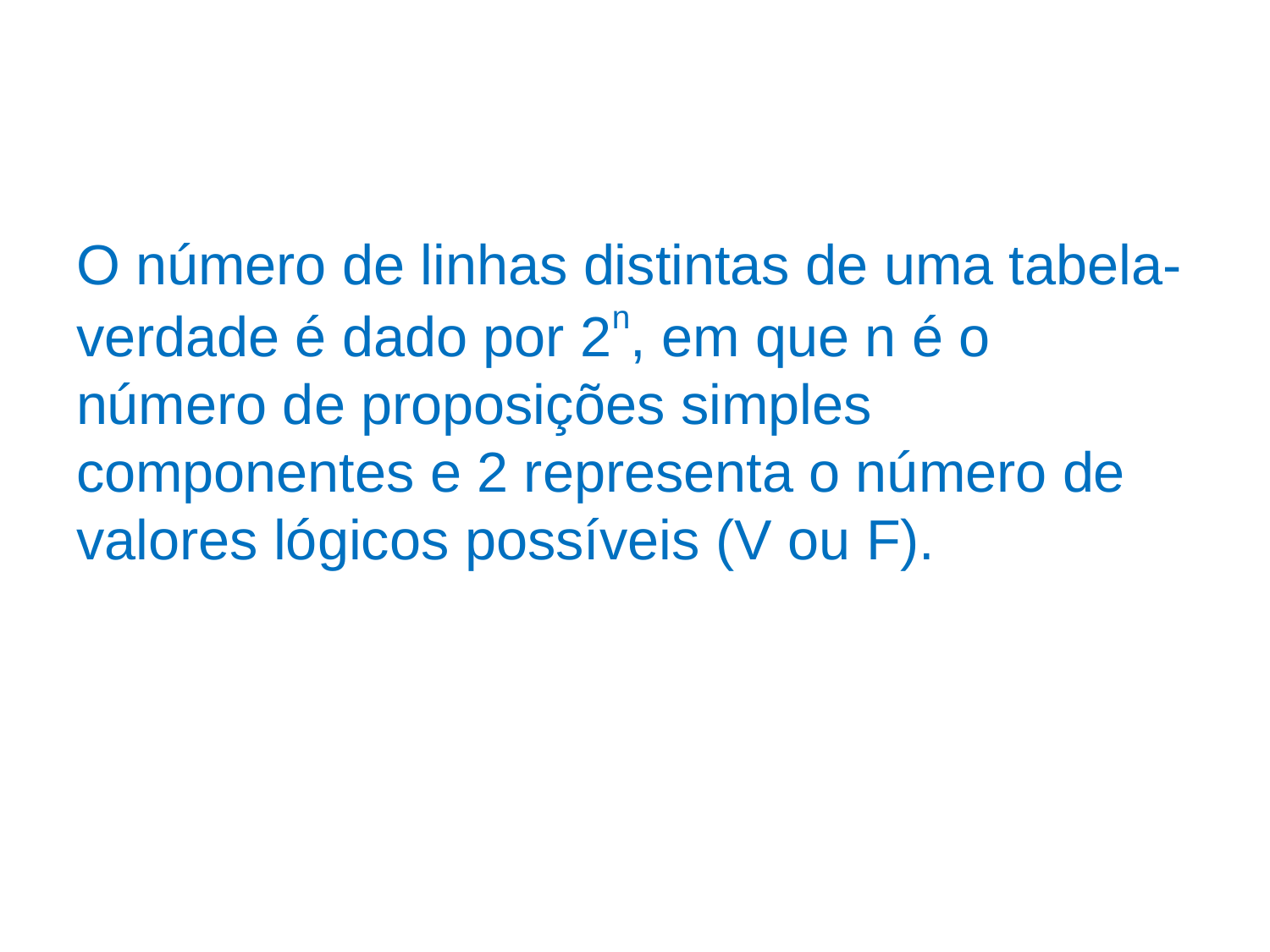

O número de linhas distintas de uma tabela-verdade é dado por 2n, em que n é o número de proposições simples componentes e 2 representa o número de valores lógicos possíveis (V ou F).